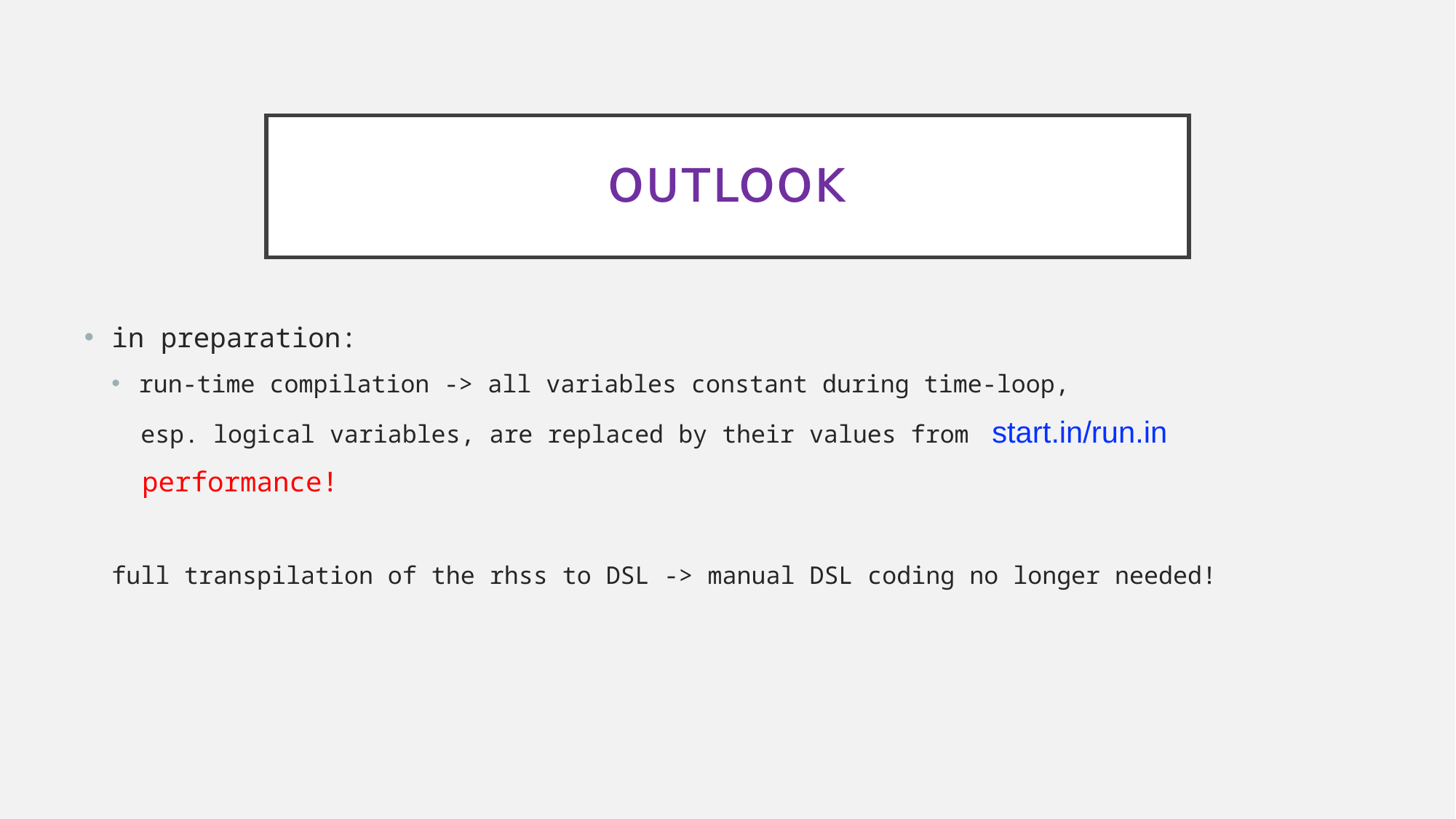

# Outlook
in preparation:
run-time compilation -> all variables constant during time-loop,
    esp. logical variables, are replaced by their values from   start.in/run.in
    performance!

full transpilation of the rhss to DSL -> manual DSL coding no longer needed!